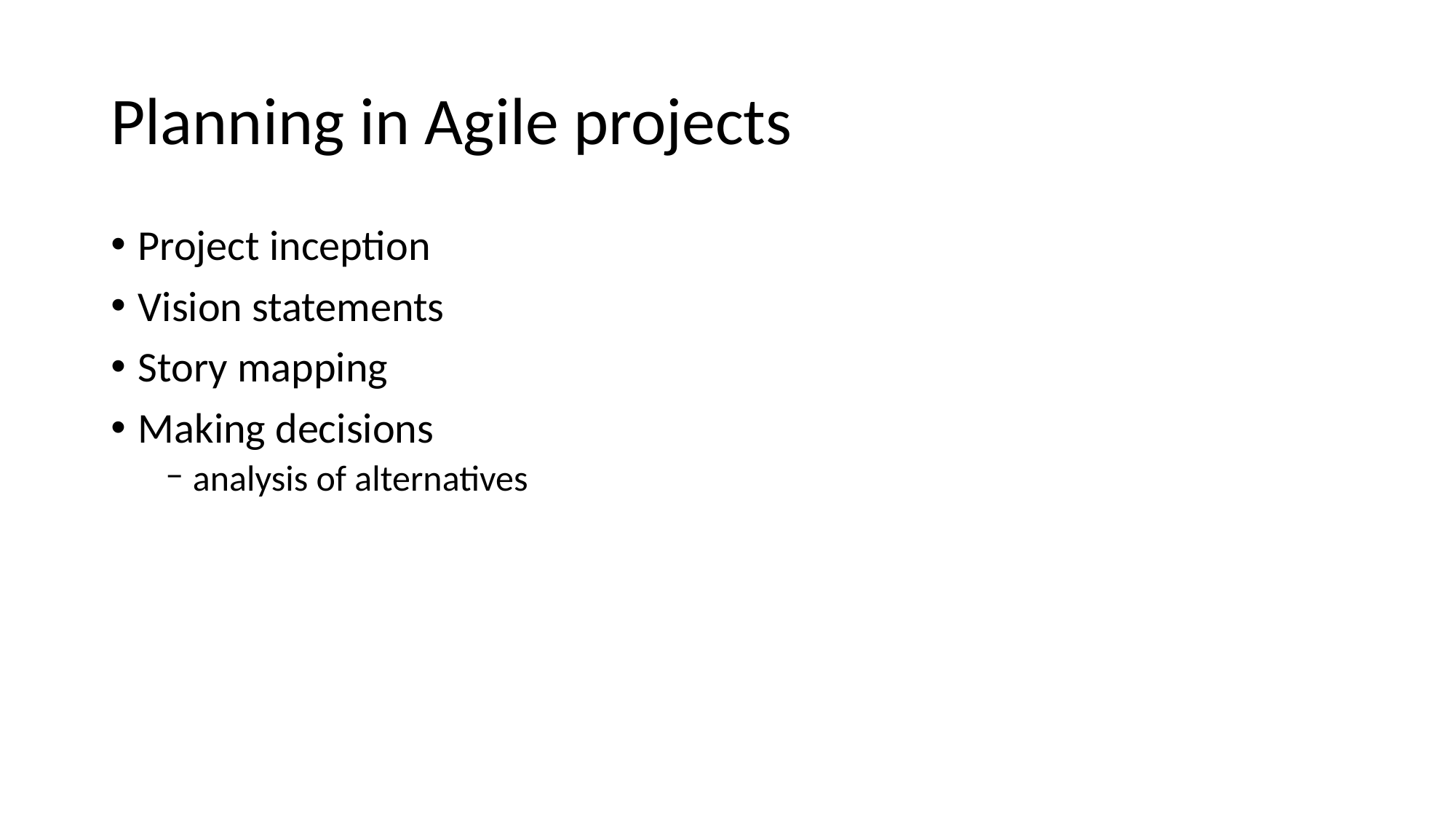

# Planning in Agile projects
Project inception
Vision statements
Story mapping
Making decisions
analysis of alternatives